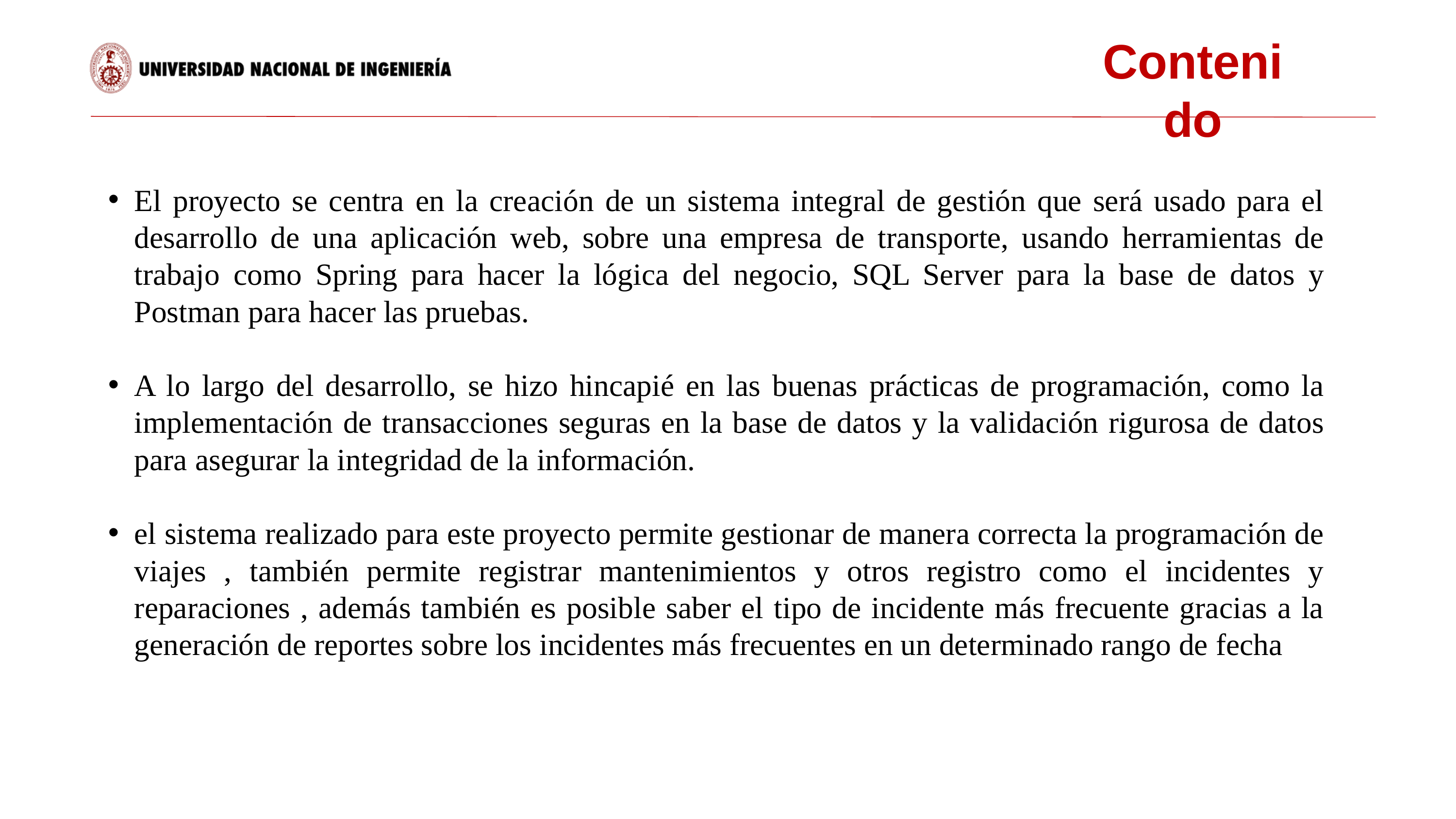

Contenido

El proyecto se centra en la creación de un sistema integral de gestión que será usado para el desarrollo de una aplicación web, sobre una empresa de transporte, usando herramientas de trabajo como Spring para hacer la lógica del negocio, SQL Server para la base de datos y Postman para hacer las pruebas.

A lo largo del desarrollo, se hizo hincapié en las buenas prácticas de programación, como la implementación de transacciones seguras en la base de datos y la validación rigurosa de datos para asegurar la integridad de la información.

el sistema realizado para este proyecto permite gestionar de manera correcta la programación de viajes , también permite registrar mantenimientos y otros registro como el incidentes y reparaciones , además también es posible saber el tipo de incidente más frecuente gracias a la generación de reportes sobre los incidentes más frecuentes en un determinado rango de fecha